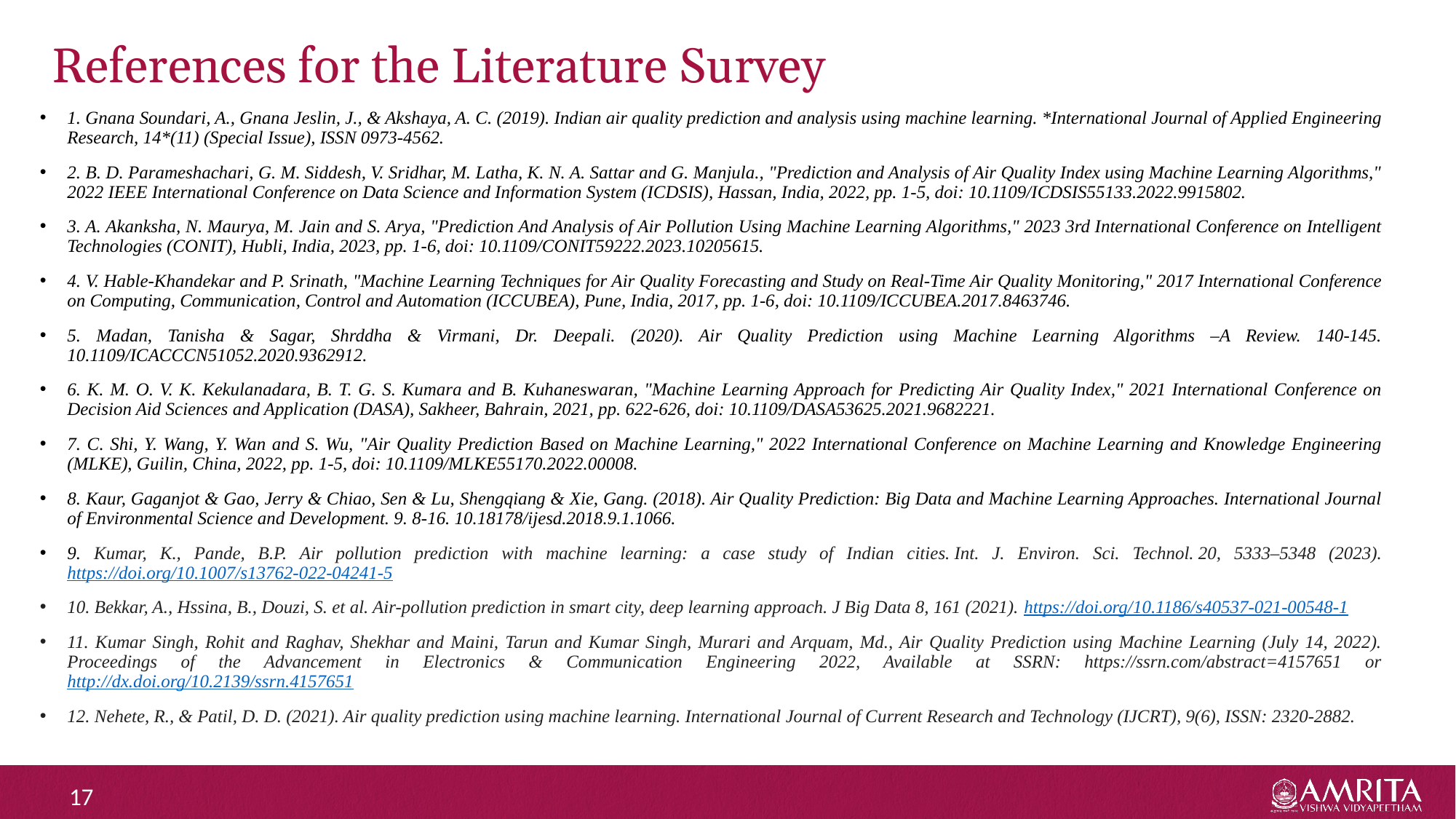

# References for the Literature Survey
1. Gnana Soundari, A., Gnana Jeslin, J., & Akshaya, A. C. (2019). Indian air quality prediction and analysis using machine learning. *International Journal of Applied Engineering Research, 14*(11) (Special Issue), ISSN 0973-4562.
2. B. D. Parameshachari, G. M. Siddesh, V. Sridhar, M. Latha, K. N. A. Sattar and G. Manjula., "Prediction and Analysis of Air Quality Index using Machine Learning Algorithms," 2022 IEEE International Conference on Data Science and Information System (ICDSIS), Hassan, India, 2022, pp. 1-5, doi: 10.1109/ICDSIS55133.2022.9915802.
3. A. Akanksha, N. Maurya, M. Jain and S. Arya, "Prediction And Analysis of Air Pollution Using Machine Learning Algorithms," 2023 3rd International Conference on Intelligent Technologies (CONIT), Hubli, India, 2023, pp. 1-6, doi: 10.1109/CONIT59222.2023.10205615.
4. V. Hable-Khandekar and P. Srinath, "Machine Learning Techniques for Air Quality Forecasting and Study on Real-Time Air Quality Monitoring," 2017 International Conference on Computing, Communication, Control and Automation (ICCUBEA), Pune, India, 2017, pp. 1-6, doi: 10.1109/ICCUBEA.2017.8463746.
5. Madan, Tanisha & Sagar, Shrddha & Virmani, Dr. Deepali. (2020). Air Quality Prediction using Machine Learning Algorithms –A Review. 140-145. 10.1109/ICACCCN51052.2020.9362912.
6. K. M. O. V. K. Kekulanadara, B. T. G. S. Kumara and B. Kuhaneswaran, "Machine Learning Approach for Predicting Air Quality Index," 2021 International Conference on Decision Aid Sciences and Application (DASA), Sakheer, Bahrain, 2021, pp. 622-626, doi: 10.1109/DASA53625.2021.9682221.
7. C. Shi, Y. Wang, Y. Wan and S. Wu, "Air Quality Prediction Based on Machine Learning," 2022 International Conference on Machine Learning and Knowledge Engineering (MLKE), Guilin, China, 2022, pp. 1-5, doi: 10.1109/MLKE55170.2022.00008.
8. Kaur, Gaganjot & Gao, Jerry & Chiao, Sen & Lu, Shengqiang & Xie, Gang. (2018). Air Quality Prediction: Big Data and Machine Learning Approaches. International Journal of Environmental Science and Development. 9. 8-16. 10.18178/ijesd.2018.9.1.1066.
9. Kumar, K., Pande, B.P. Air pollution prediction with machine learning: a case study of Indian cities. Int. J. Environ. Sci. Technol. 20, 5333–5348 (2023). https://doi.org/10.1007/s13762-022-04241-5
10. Bekkar, A., Hssina, B., Douzi, S. et al. Air-pollution prediction in smart city, deep learning approach. J Big Data 8, 161 (2021). https://doi.org/10.1186/s40537-021-00548-1
11. Kumar Singh, Rohit and Raghav, Shekhar and Maini, Tarun and Kumar Singh, Murari and Arquam, Md., Air Quality Prediction using Machine Learning (July 14, 2022). Proceedings of the Advancement in Electronics & Communication Engineering 2022, Available at SSRN: https://ssrn.com/abstract=4157651 or http://dx.doi.org/10.2139/ssrn.4157651
12. Nehete, R., & Patil, D. D. (2021). Air quality prediction using machine learning. International Journal of Current Research and Technology (IJCRT), 9(6), ISSN: 2320-2882.

17